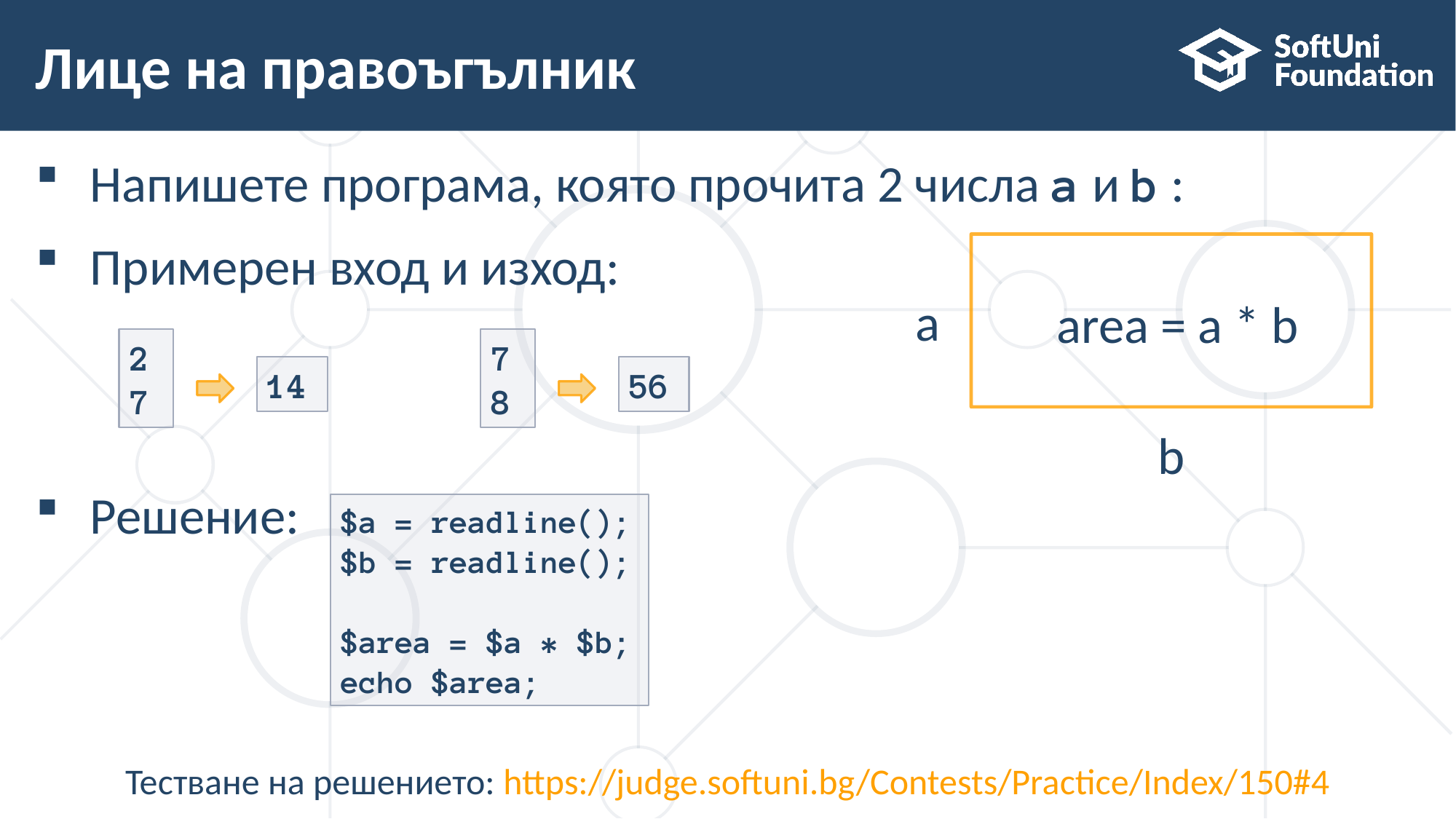

# Лице на правоъгълник
Напишете програма, която прочита 2 числа а и b :
Примерен вход и изход:

Решение:

a
area = a * b
b
2
7
7
8
14
56

$a = readline();
$b = readline();

$area = $a * $b;
echo $area;
Тестване на решението: https://judge.softuni.bg/Contests/Practice/Index/150#4